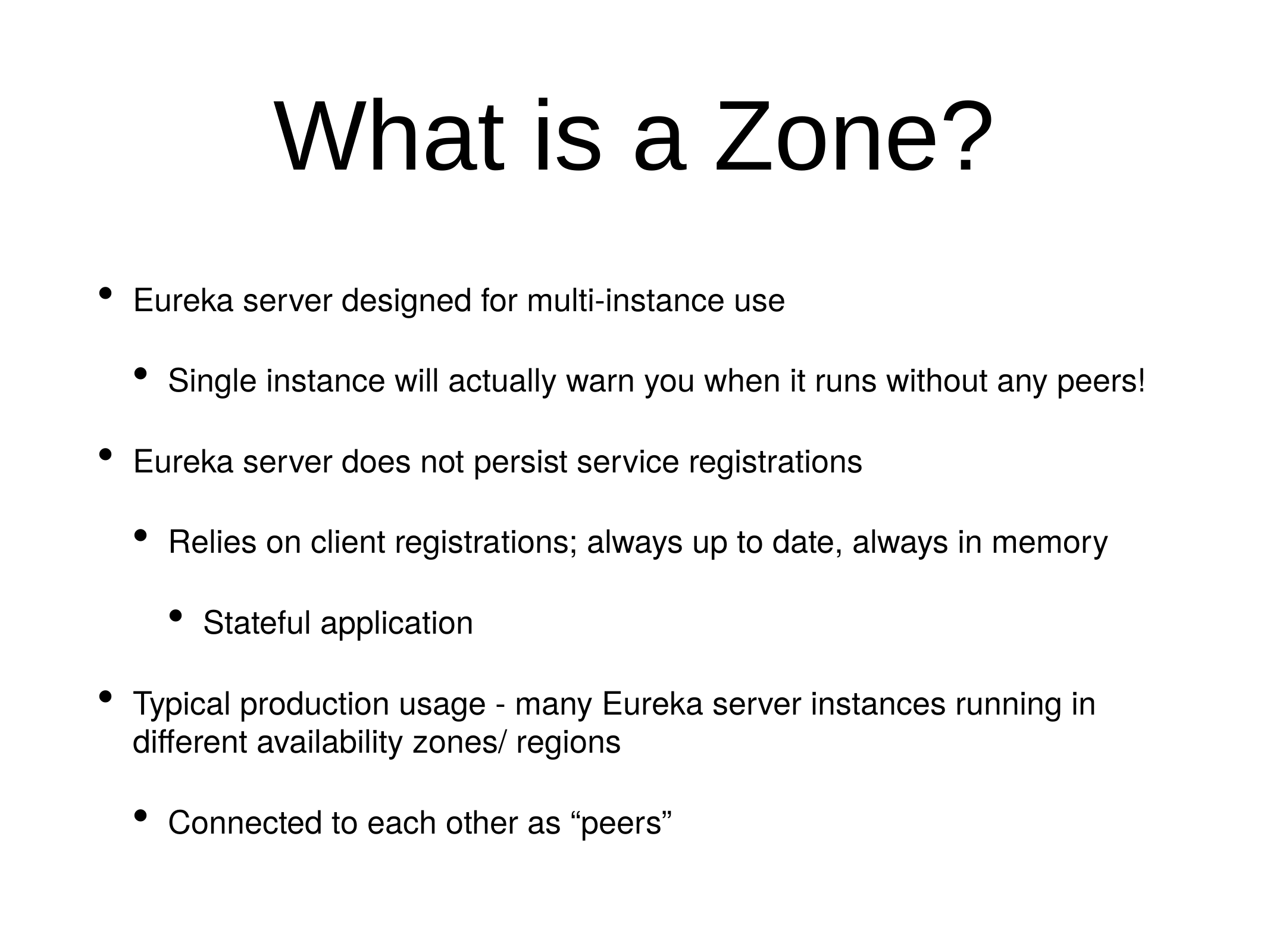

# What is a Zone?
Eureka server designed for multi-instance use
Single instance will actually warn you when it runs without any peers!
Eureka server does not persist service registrations
Relies on client registrations; always up to date, always in memory
Stateful application
Typical production usage - many Eureka server instances running in different availability zones/ regions
Connected to each other as “peers”